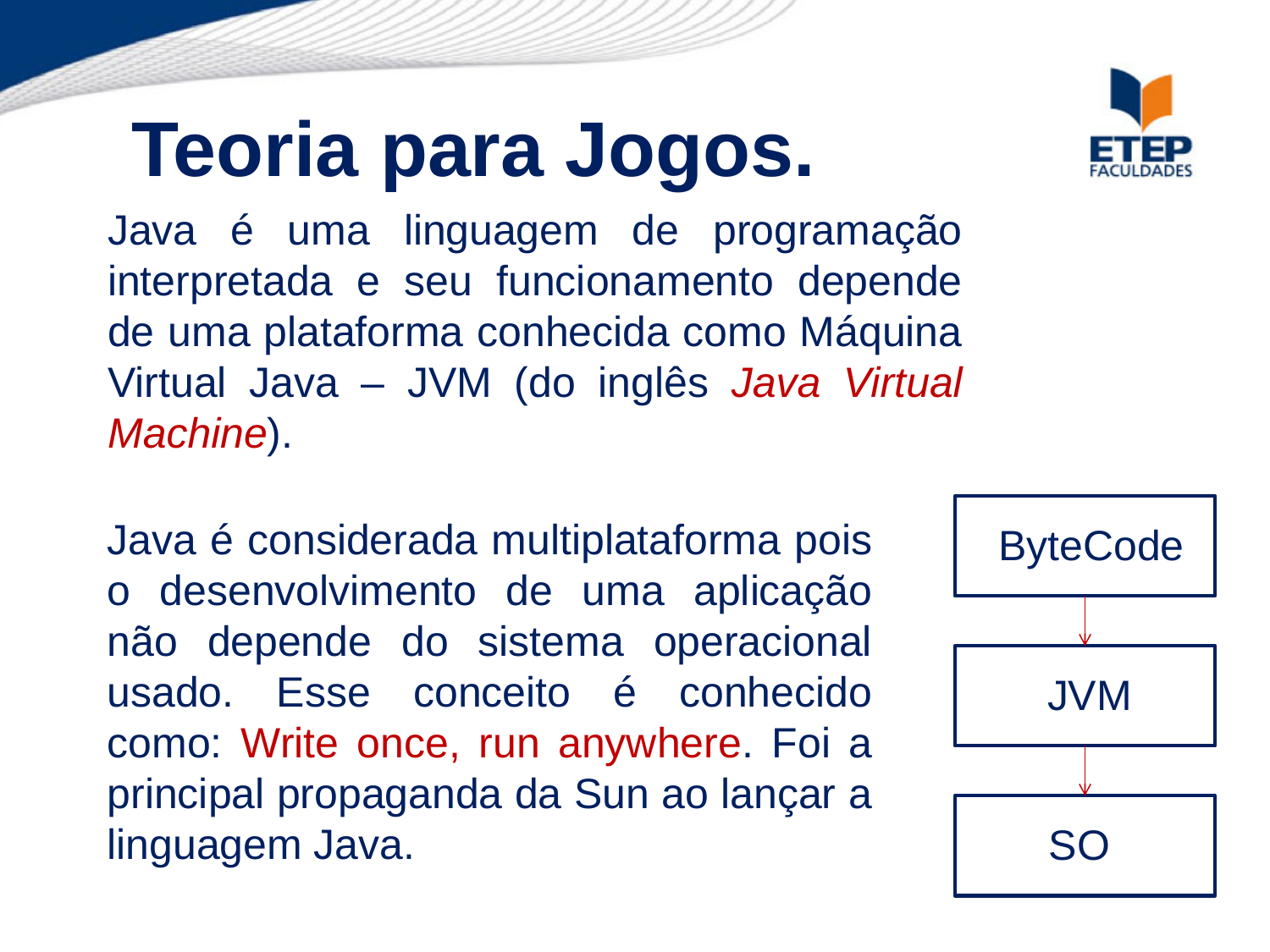

Teoria para Jogos.
Java é uma linguagem de programação interpretada e seu funcionamento depende de uma plataforma conhecida como Máquina Virtual Java – JVM (do inglês Java Virtual Machine).

Java é considerada multiplataforma pois o desenvolvimento de uma aplicação não depende do sistema operacional usado. Esse conceito é conhecido como: Write once, run anywhere. Foi a principal propaganda da Sun ao lançar a linguagem Java.
ByteCode

JVM

SO